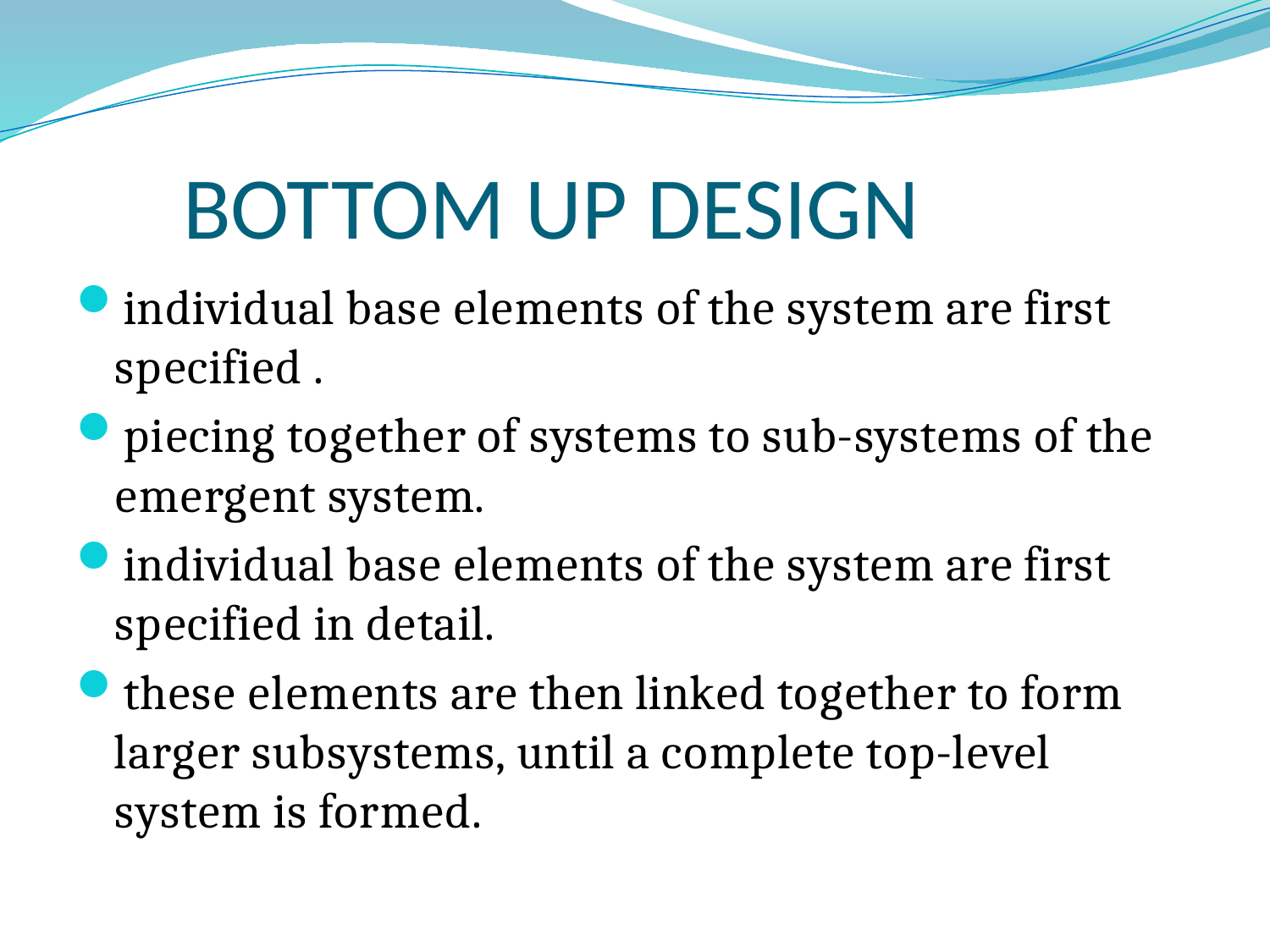

# BOTTOM UP DESIGN
individual base elements of the system are first specified .
piecing together of systems to sub-systems of the emergent system.
individual base elements of the system are first specified in detail.
these elements are then linked together to form larger subsystems, until a complete top-level system is formed.